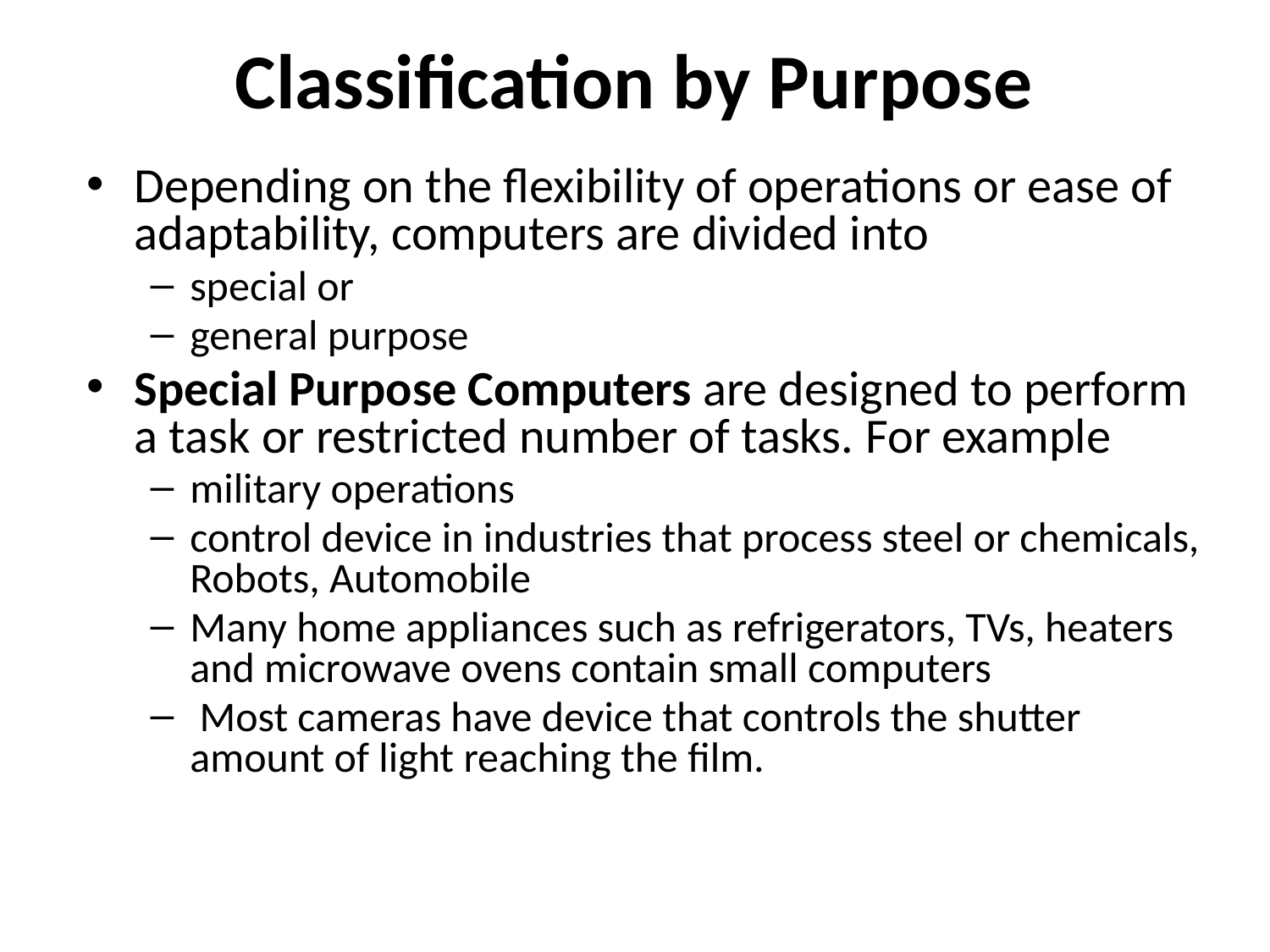

# Classification by Purpose
Depending on the flexibility of operations or ease of adaptability, computers are divided into
special or
general purpose
Special Purpose Computers are designed to perform a task or restricted number of tasks. For example
military operations
control device in industries that process steel or chemicals, Robots, Automobile
Many home appliances such as refrigerators, TVs, heaters and microwave ovens contain small computers
 Most cameras have device that controls the shutter amount of light reaching the film.